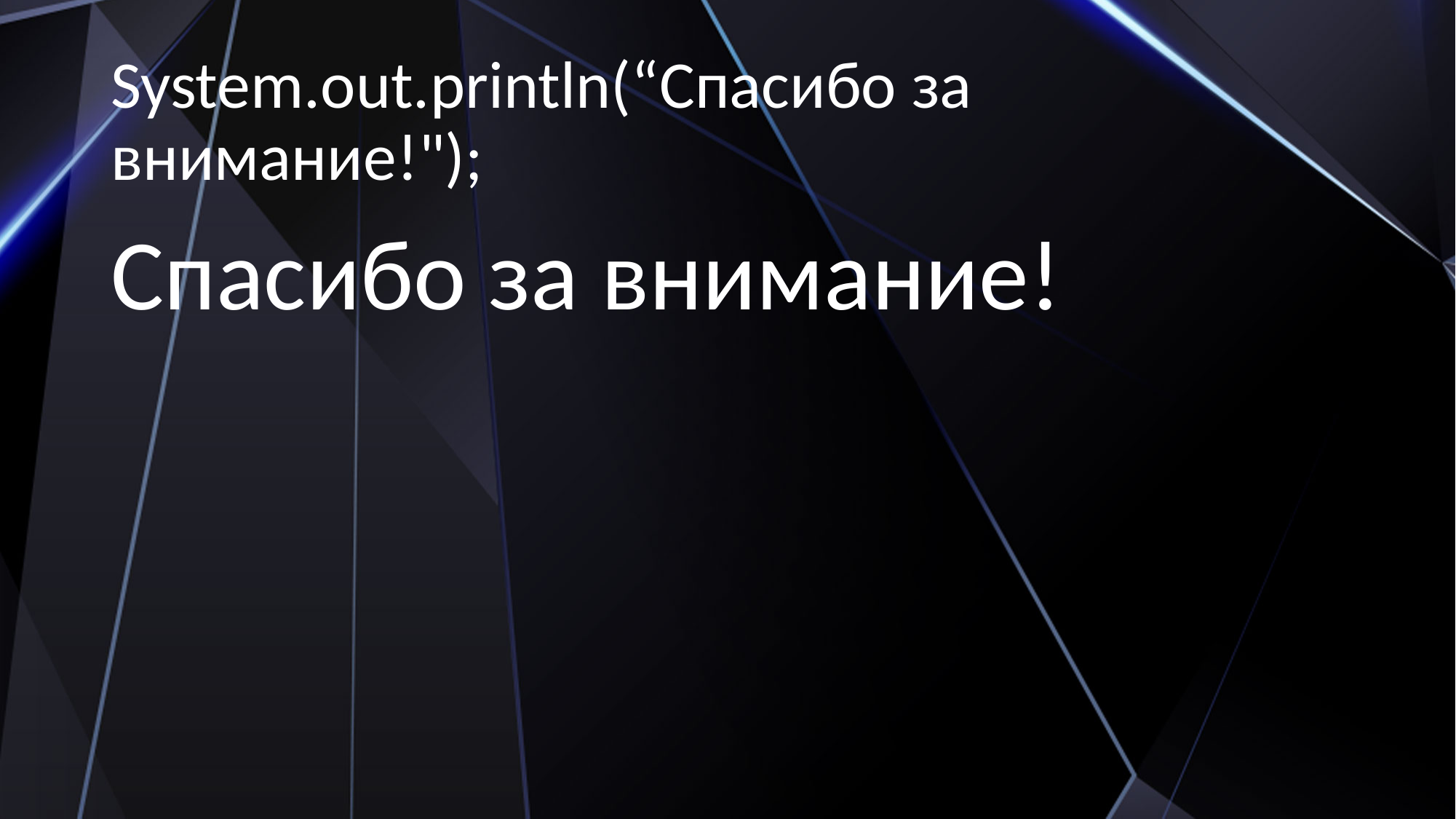

# System.out.println(“Спасибо за внимание!");
Спасибо за внимание!